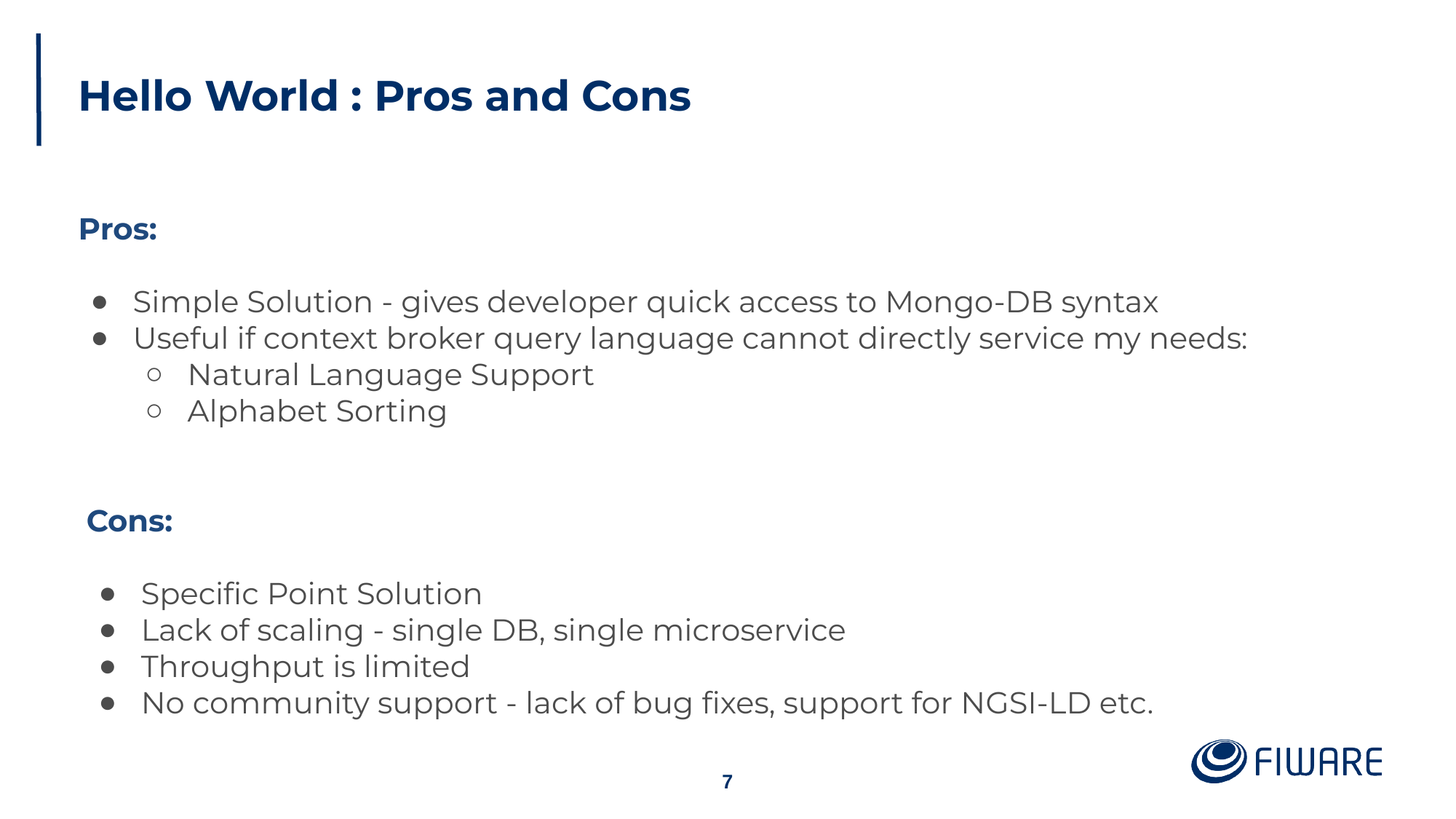

# Hello World : Pros and Cons
Pros:

Simple Solution - gives developer quick access to Mongo-DB syntax
Useful if context broker query language cannot directly service my needs:
Natural Language Support
Alphabet Sorting

Cons:

Specific Point Solution
Lack of scaling - single DB, single microservice
Throughput is limited
No community support - lack of bug fixes, support for NGSI-LD etc.
7